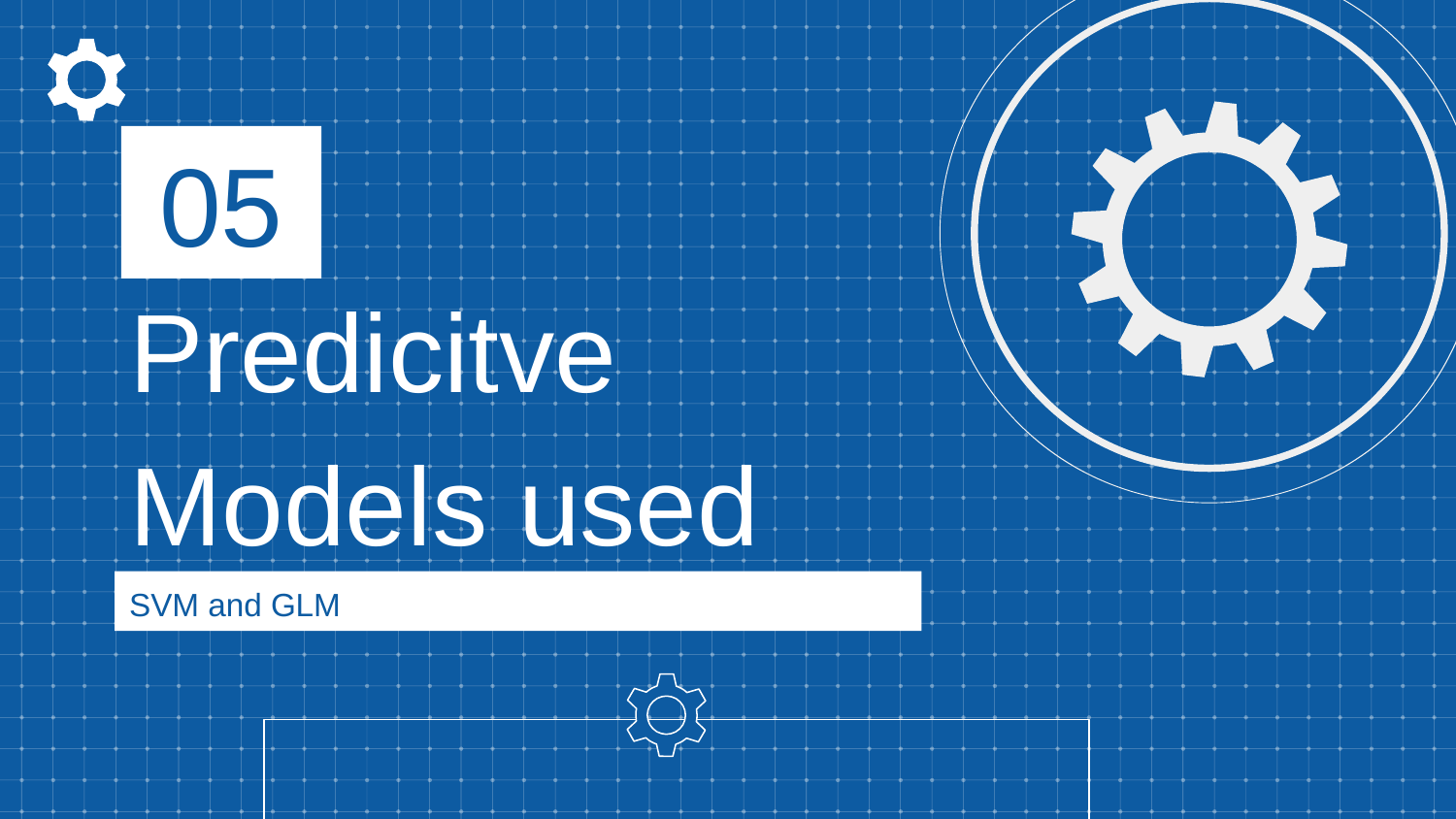

05
# Predicitve Models used
SVM and GLM